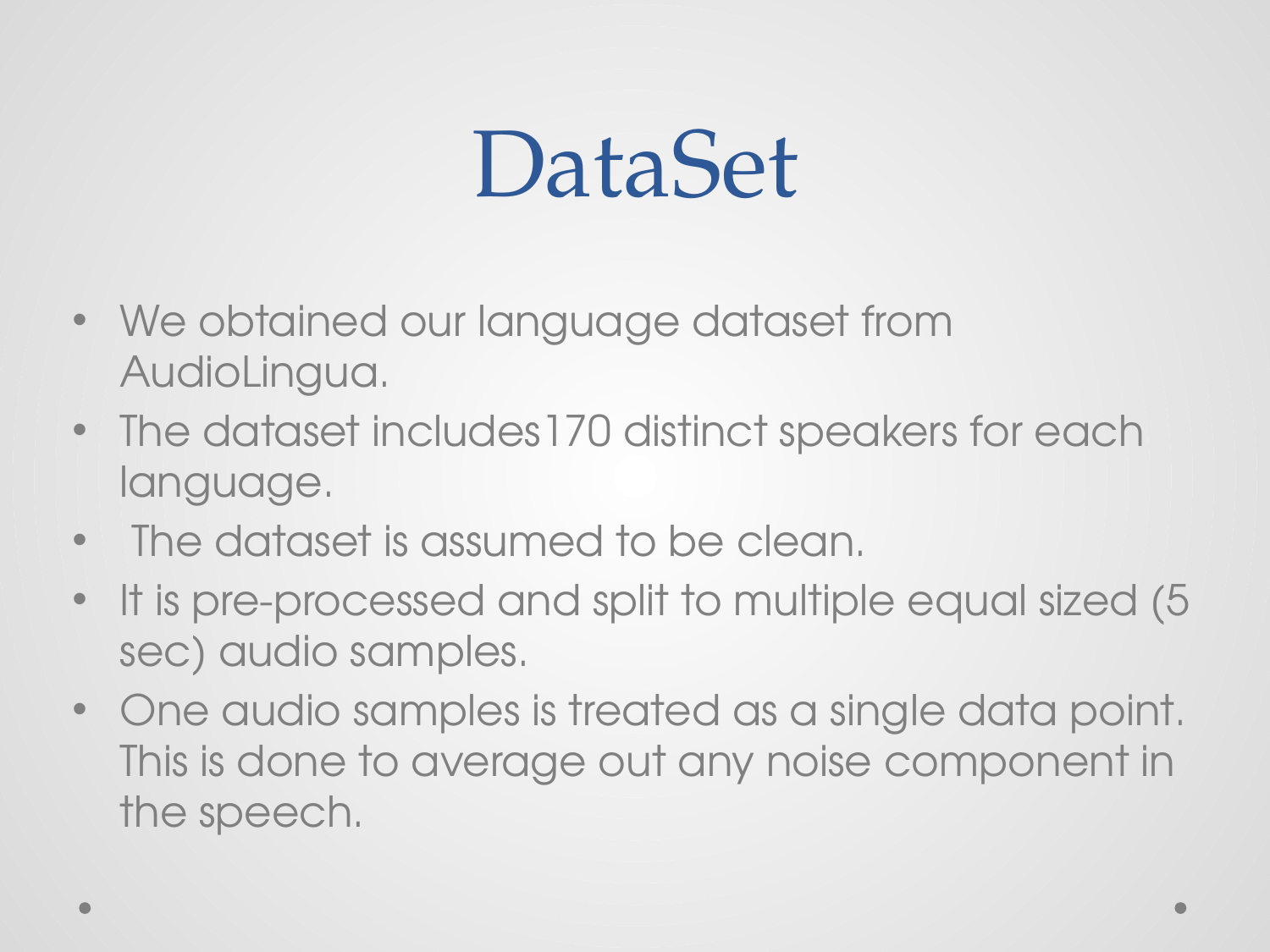

# DataSet
We obtained our language dataset from AudioLingua.
The dataset includes170 distinct speakers for each language.
 The dataset is assumed to be clean.
It is pre-processed and split to multiple equal sized (5 sec) audio samples.
One audio samples is treated as a single data point. This is done to average out any noise component in the speech.